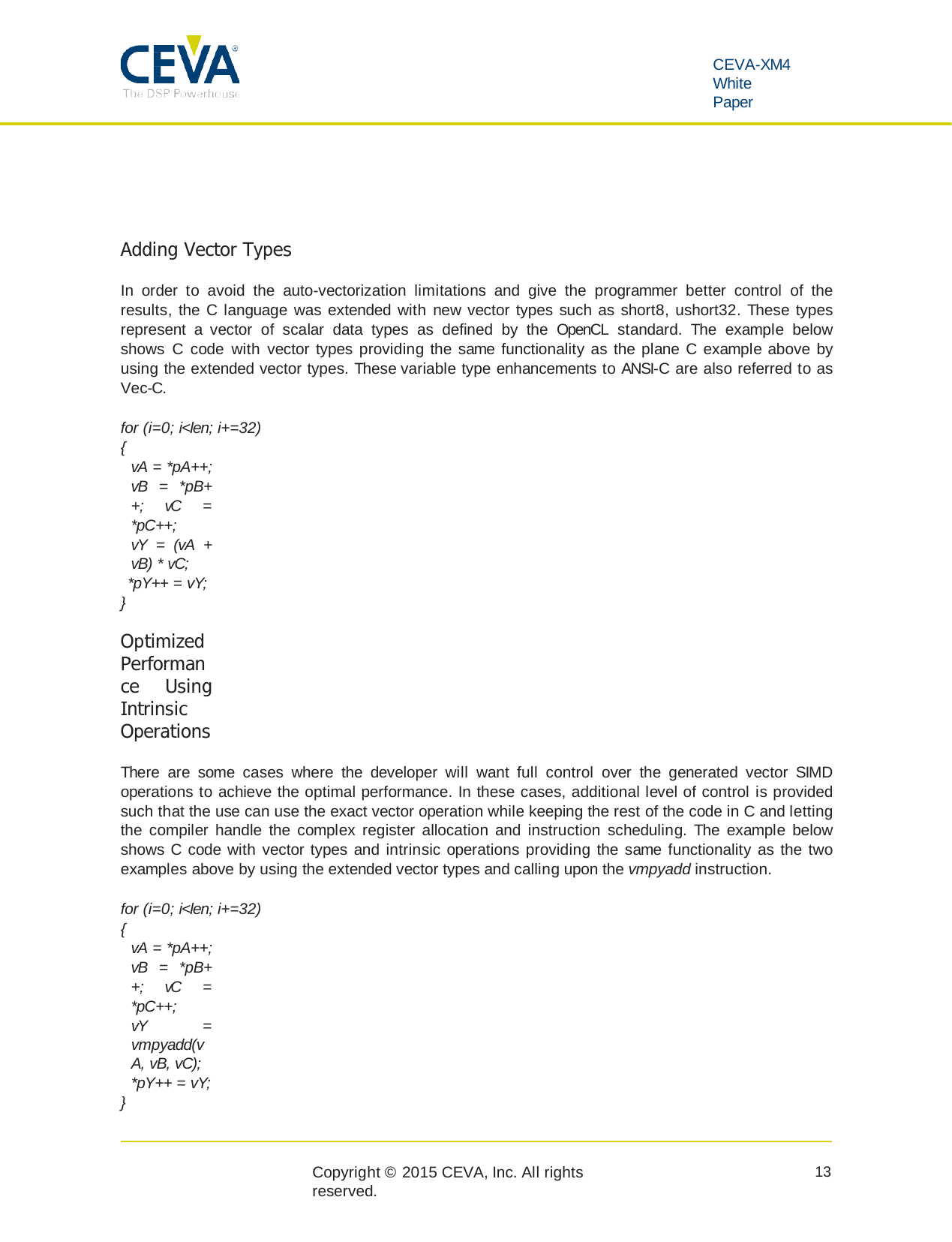

CEVA-XM4
White Paper
Adding Vector Types

In order to avoid the auto-vectorization limitations and give the programmer better control of the results, the C language was extended with new vector types such as short8, ushort32. These types represent a vector of scalar data types as defined by the OpenCL standard. The example below shows C code with vector types providing the same functionality as the plane C example above by using the extended vector types. These variable type enhancements to ANSI-C are also referred to as Vec-C.

for (i=0; i<len; i+=32)
{
vA = *pA++; vB = *pB++; vC = *pC++;
vY = (vA + vB) * vC;
*pY++ = vY;
}

Optimized Performance Using Intrinsic Operations

There are some cases where the developer will want full control over the generated vector SIMD operations to achieve the optimal performance. In these cases, additional level of control is provided such that the use can use the exact vector operation while keeping the rest of the code in C and letting the compiler handle the complex register allocation and instruction scheduling. The example below shows C code with vector types and intrinsic operations providing the same functionality as the two examples above by using the extended vector types and calling upon the vmpyadd instruction.

for (i=0; i<len; i+=32)
{
vA = *pA++; vB = *pB++; vC = *pC++;
vY = vmpyadd(vA, vB, vC);
*pY++ = vY;
}

13
Copyright © 2015 CEVA, Inc. All rights reserved.